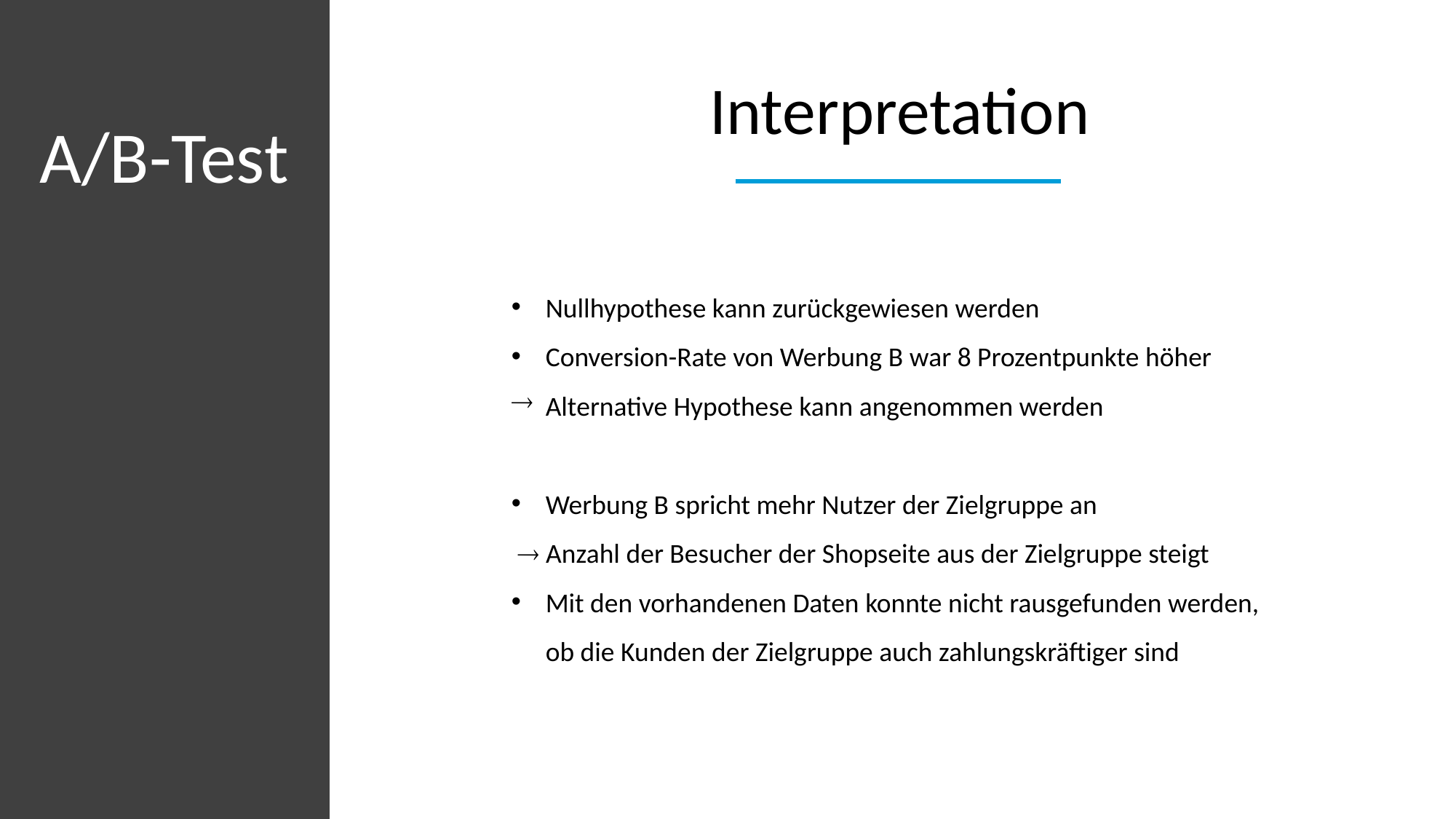

Interpretation
A/B-Test
Nullhypothese kann zurückgewiesen werden
Conversion-Rate von Werbung B war 8 Prozentpunkte höher
Alternative Hypothese kann angenommen werden

Werbung B spricht mehr Nutzer der Zielgruppe an
 → Anzahl der Besucher der Shopseite aus der Zielgruppe steigt
Mit den vorhandenen Daten konnte nicht rausgefunden werden, ob die Kunden der Zielgruppe auch zahlungskräftiger sind